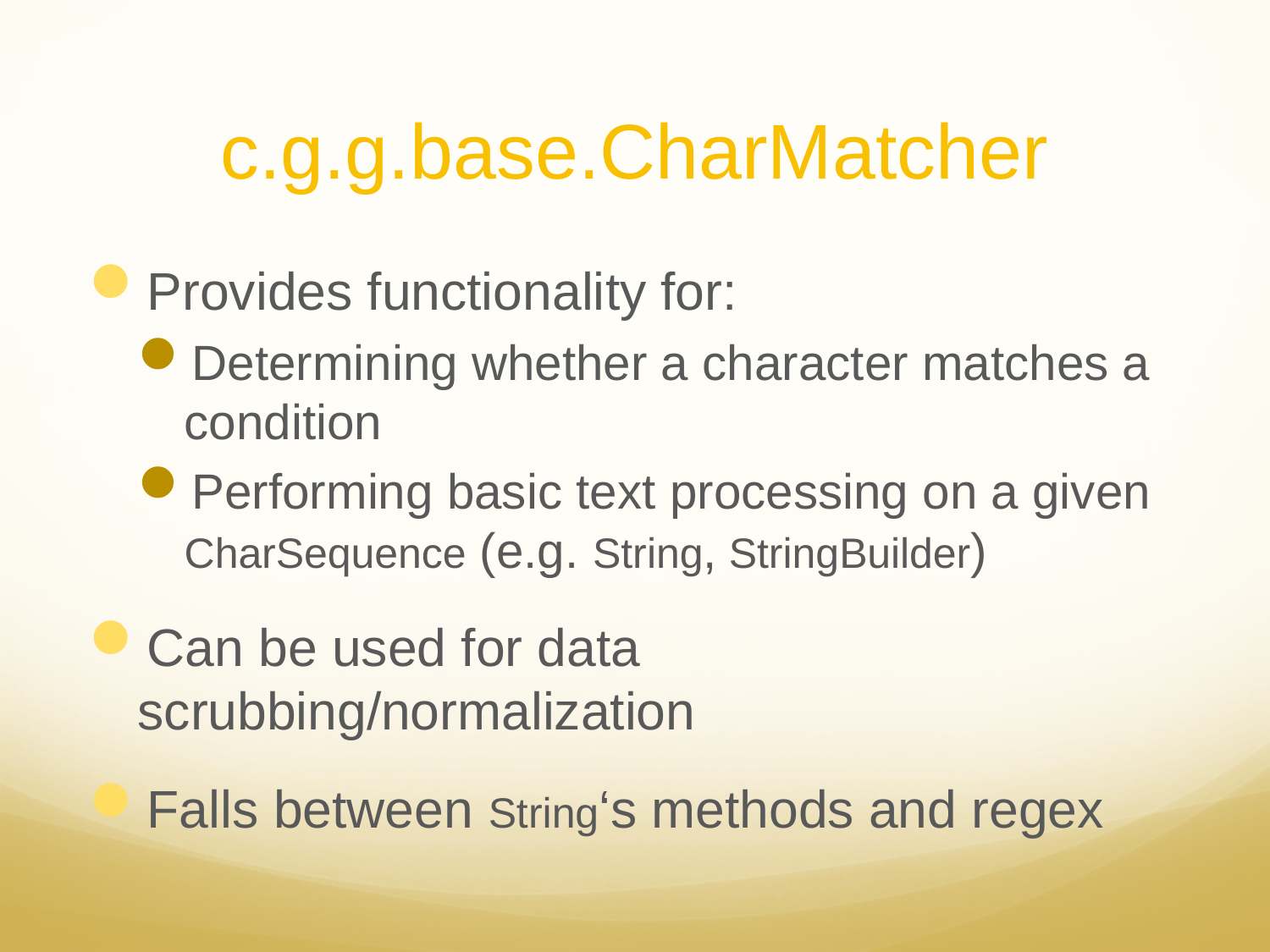

# c.g.g.base.CharMatcher
Provides functionality for:
Determining whether a character matches a condition
Performing basic text processing on a given CharSequence (e.g. String, StringBuilder)
Can be used for data scrubbing/normalization
Falls between String‘s methods and regex